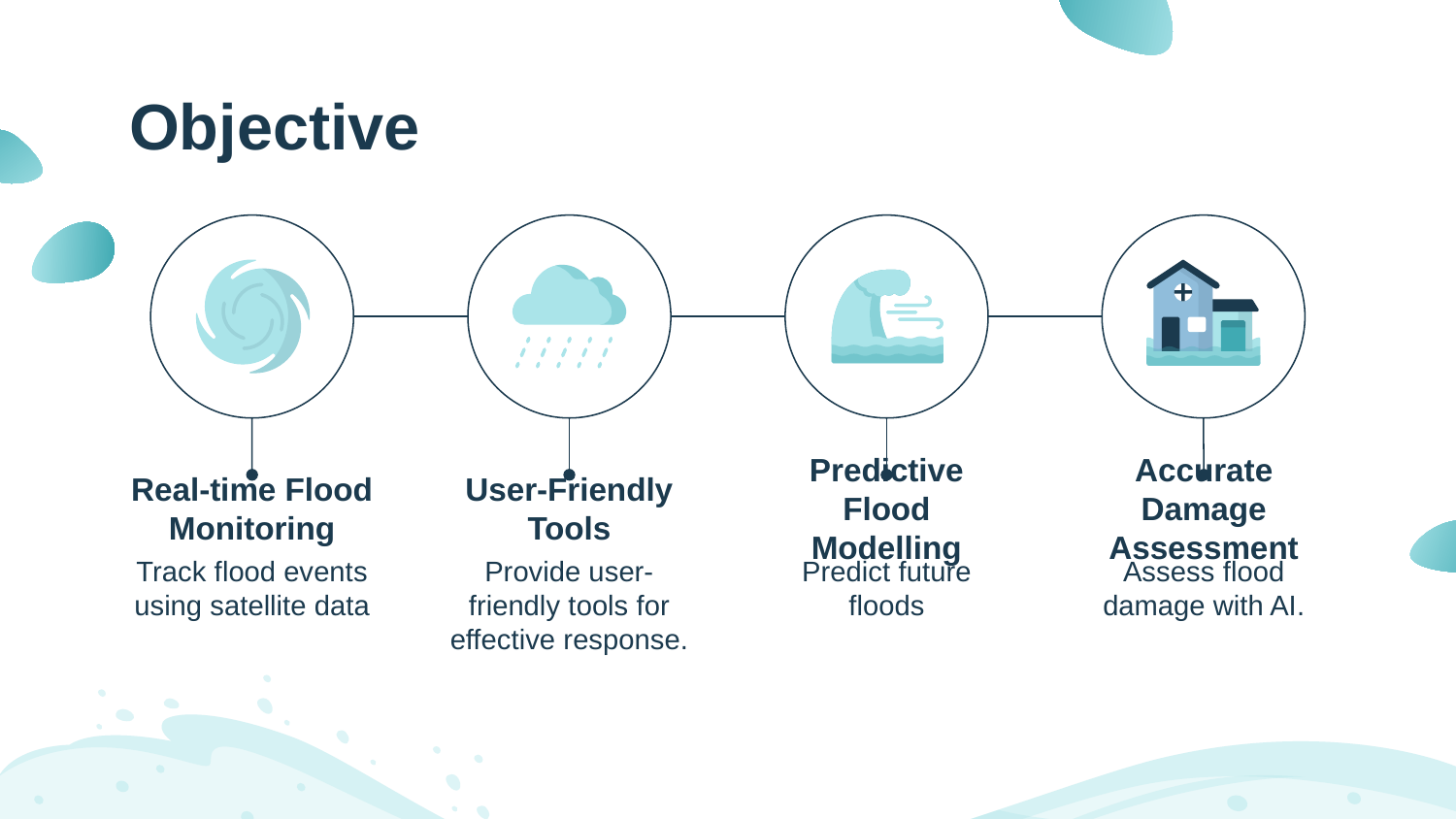

# Objective

Real-time Flood Monitoring
User-Friendly Tools
Predictive Flood Modelling
Accurate Damage Assessment
Track flood events using satellite data
Provide user-friendly tools for effective response.
Predict future floods
Assess flood damage with AI.